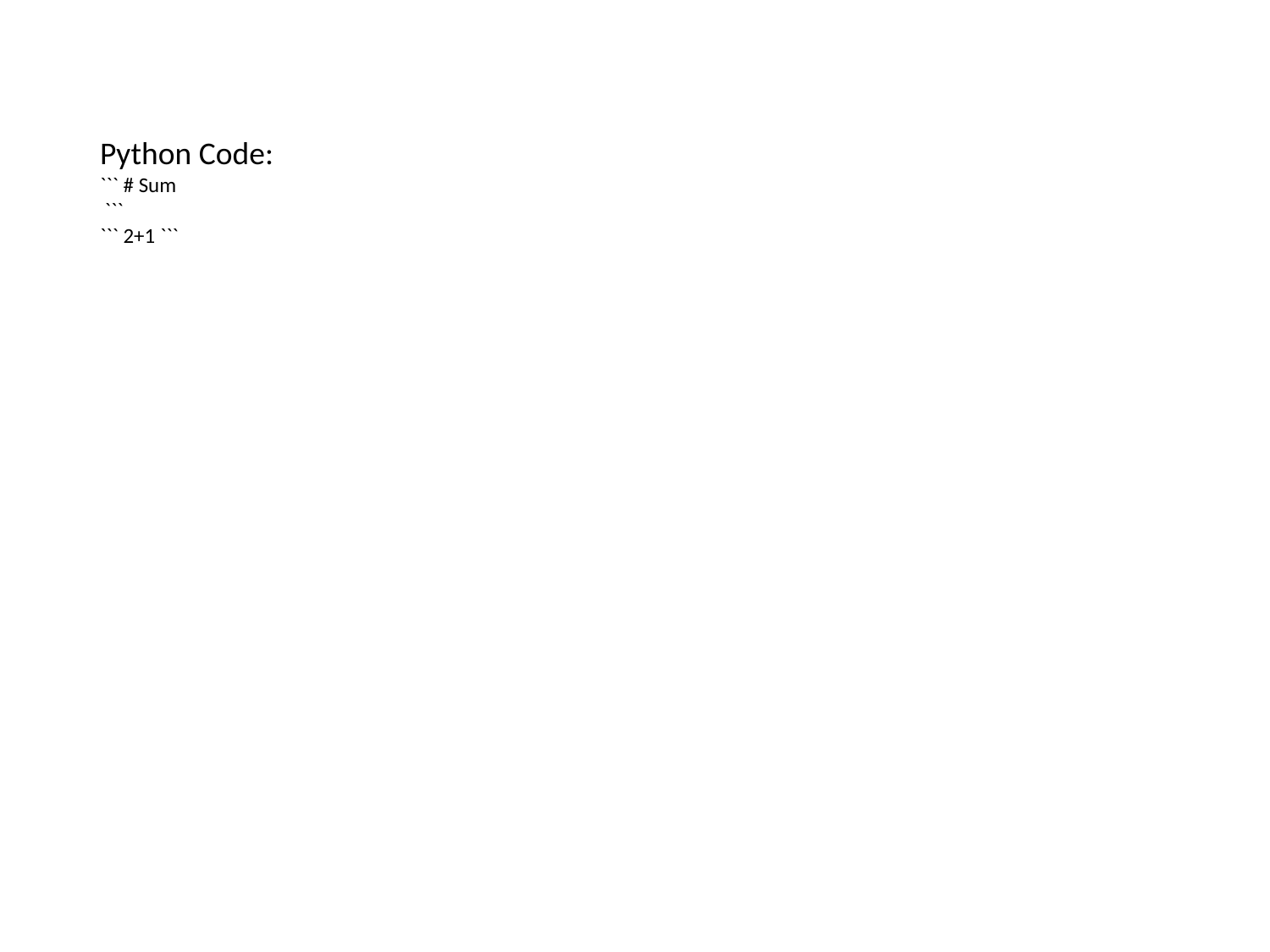

Python Code:
``` # Sum
 ```
``` 2+1 ```